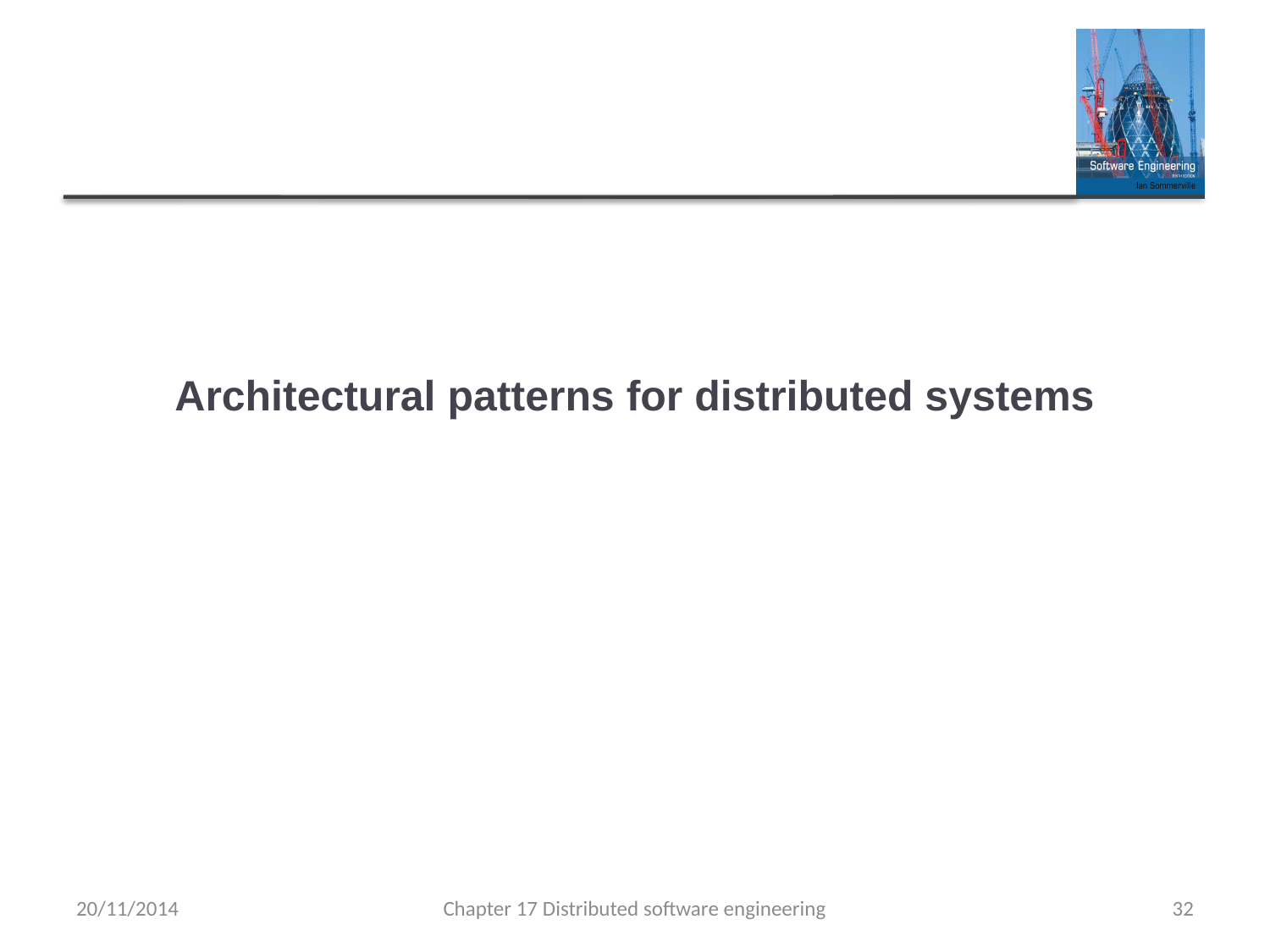

# Architectural patterns for distributed systems
20/11/2014
Chapter 17 Distributed software engineering
32